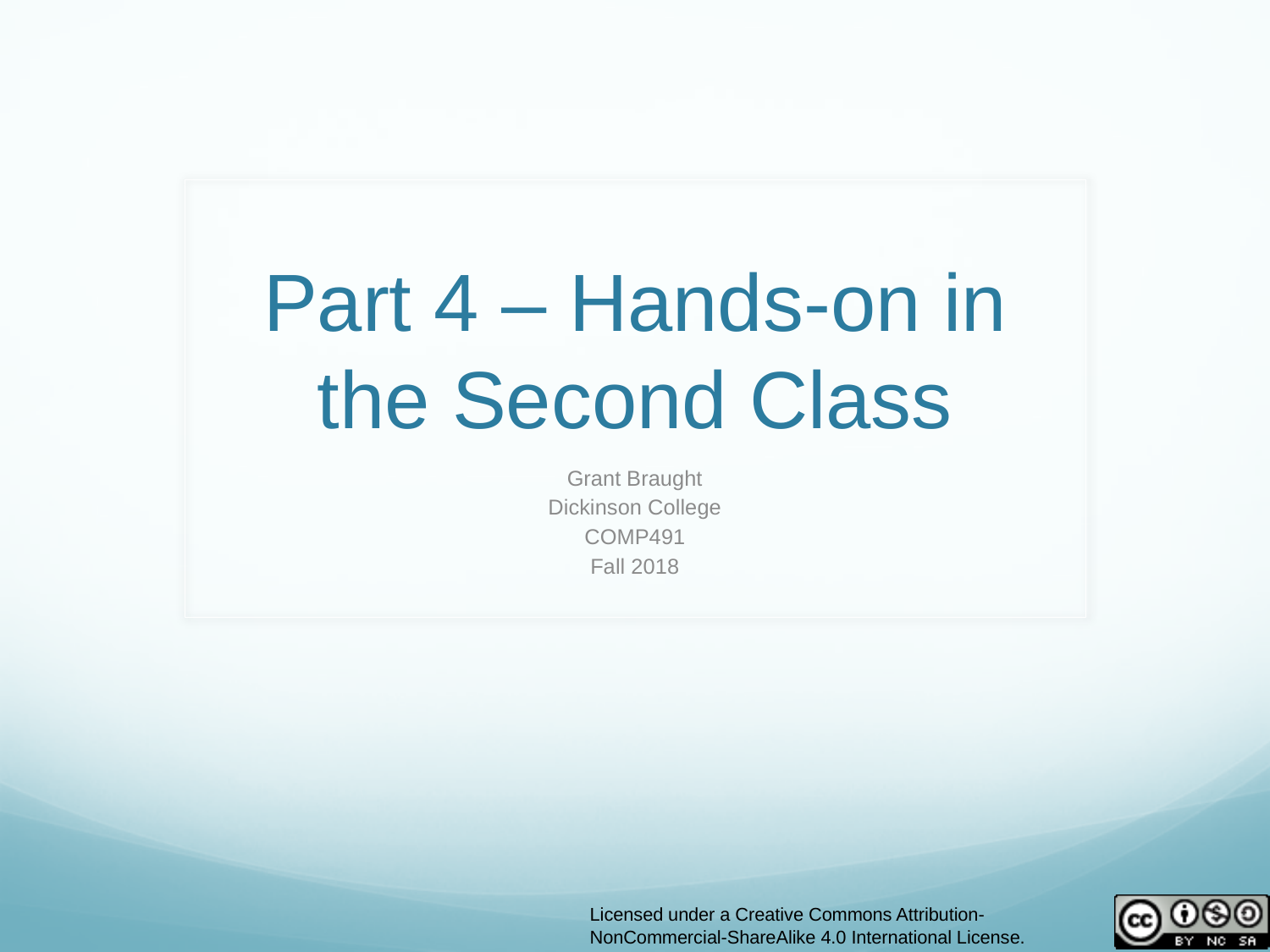

# Part 4 – Hands-on in the Second Class
Grant Braught
Dickinson College
COMP491
Fall 2018
Licensed under a Creative Commons Attribution-NonCommercial-ShareAlike 4.0 International License.